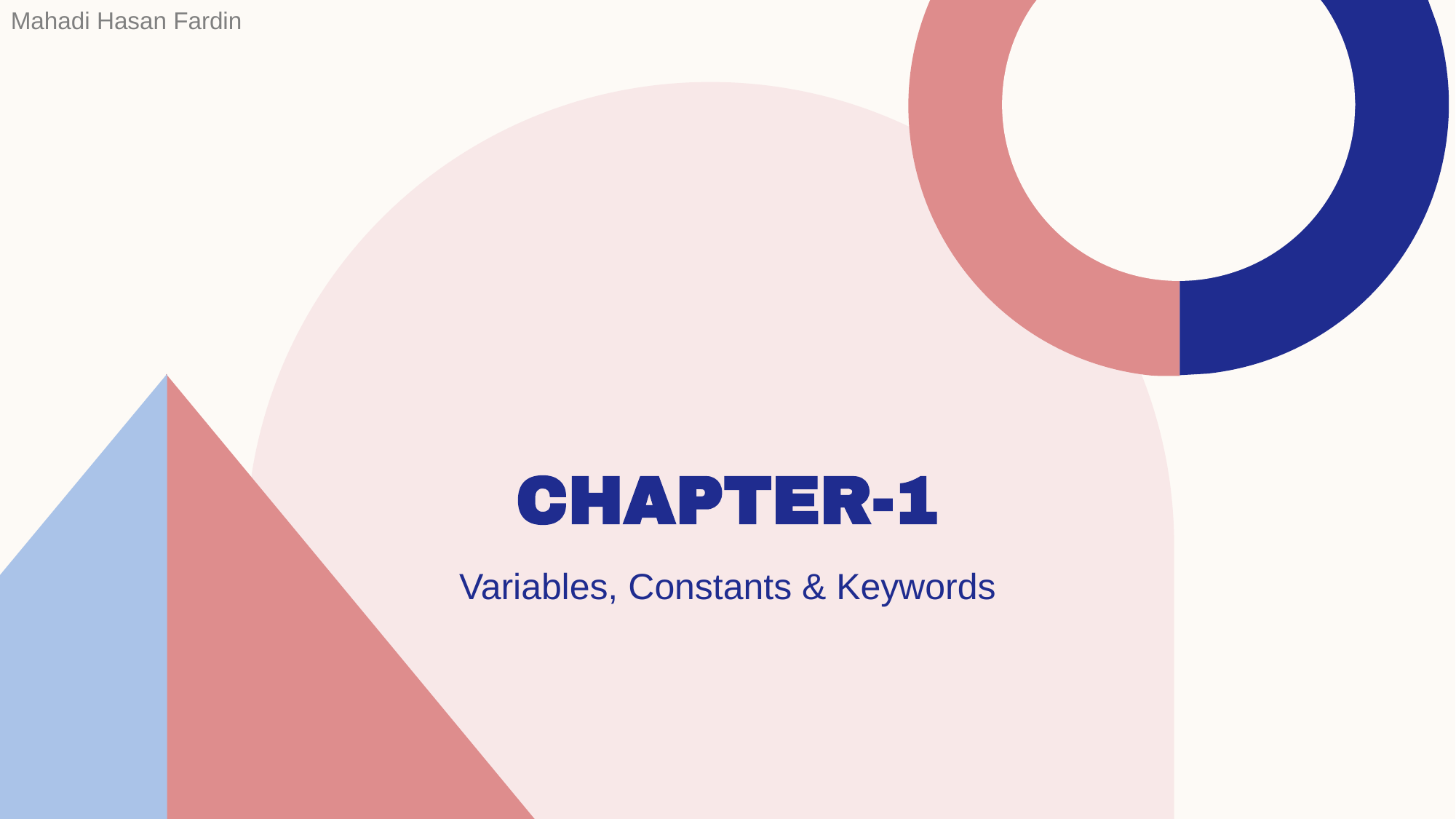

Mahadi Hasan Fardin
# Chapter-1
Variables, Constants & Keywords